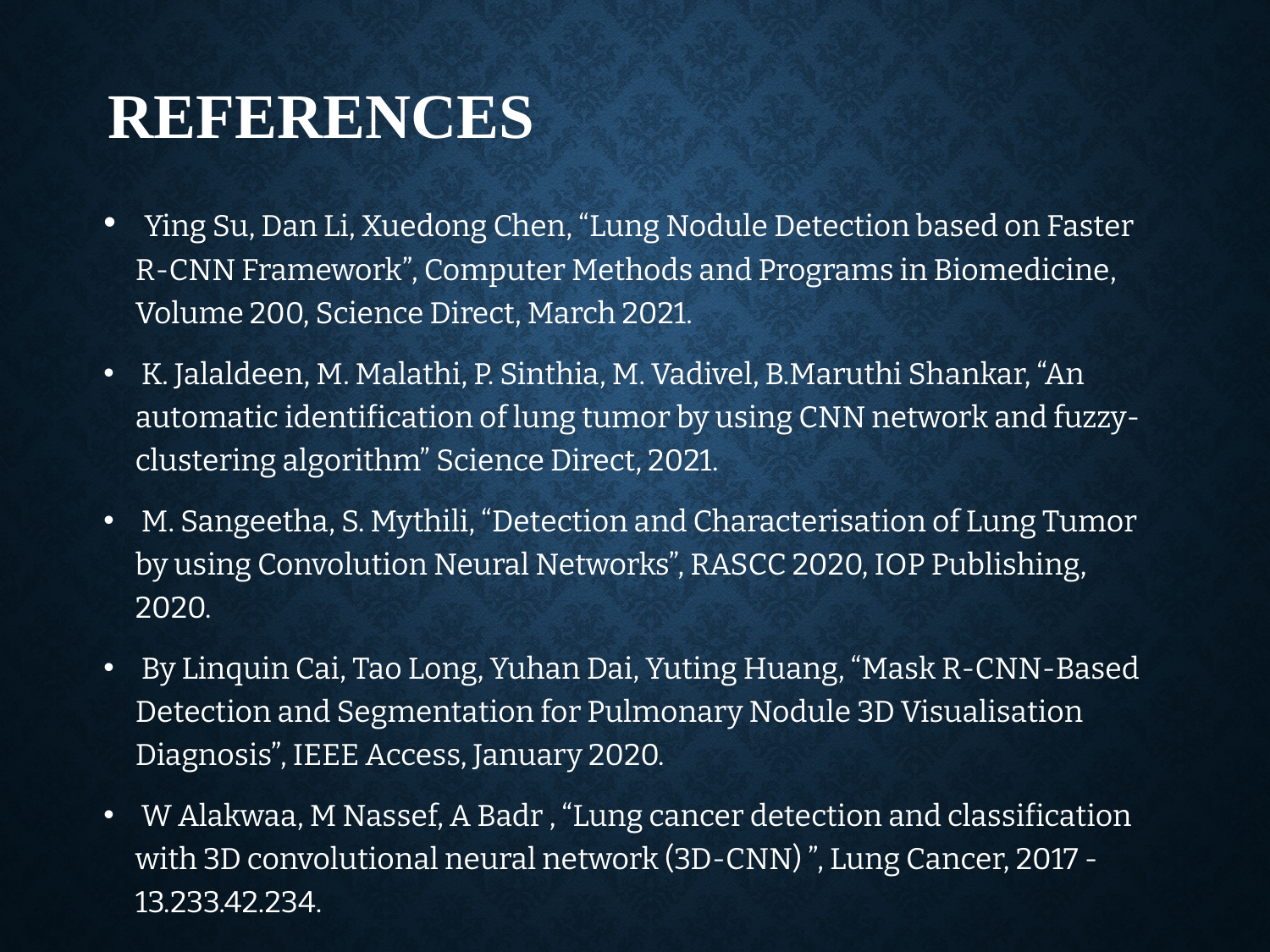

# References
 Ying Su, Dan Li, Xuedong Chen, “Lung Nodule Detection based on Faster R-CNN Framework”, Computer Methods and Programs in Biomedicine, Volume 200, Science Direct, March 2021.
 K. Jalaldeen, M. Malathi, P. Sinthia, M. Vadivel, B.Maruthi Shankar, “An automatic identification of lung tumor by using CNN network and fuzzy-clustering algorithm” Science Direct, 2021.
 M. Sangeetha, S. Mythili, “Detection and Characterisation of Lung Tumor by using Convolution Neural Networks”, RASCC 2020, IOP Publishing, 2020.
 By Linquin Cai, Tao Long, Yuhan Dai, Yuting Huang, “Mask R-CNN-Based Detection and Segmentation for Pulmonary Nodule 3D Visualisation Diagnosis”, IEEE Access, January 2020.
 W Alakwaa, M Nassef, A Badr , “Lung cancer detection and classification with 3D convolutional neural network (3D-CNN) ”, Lung Cancer, 2017 - 13.233.42.234.